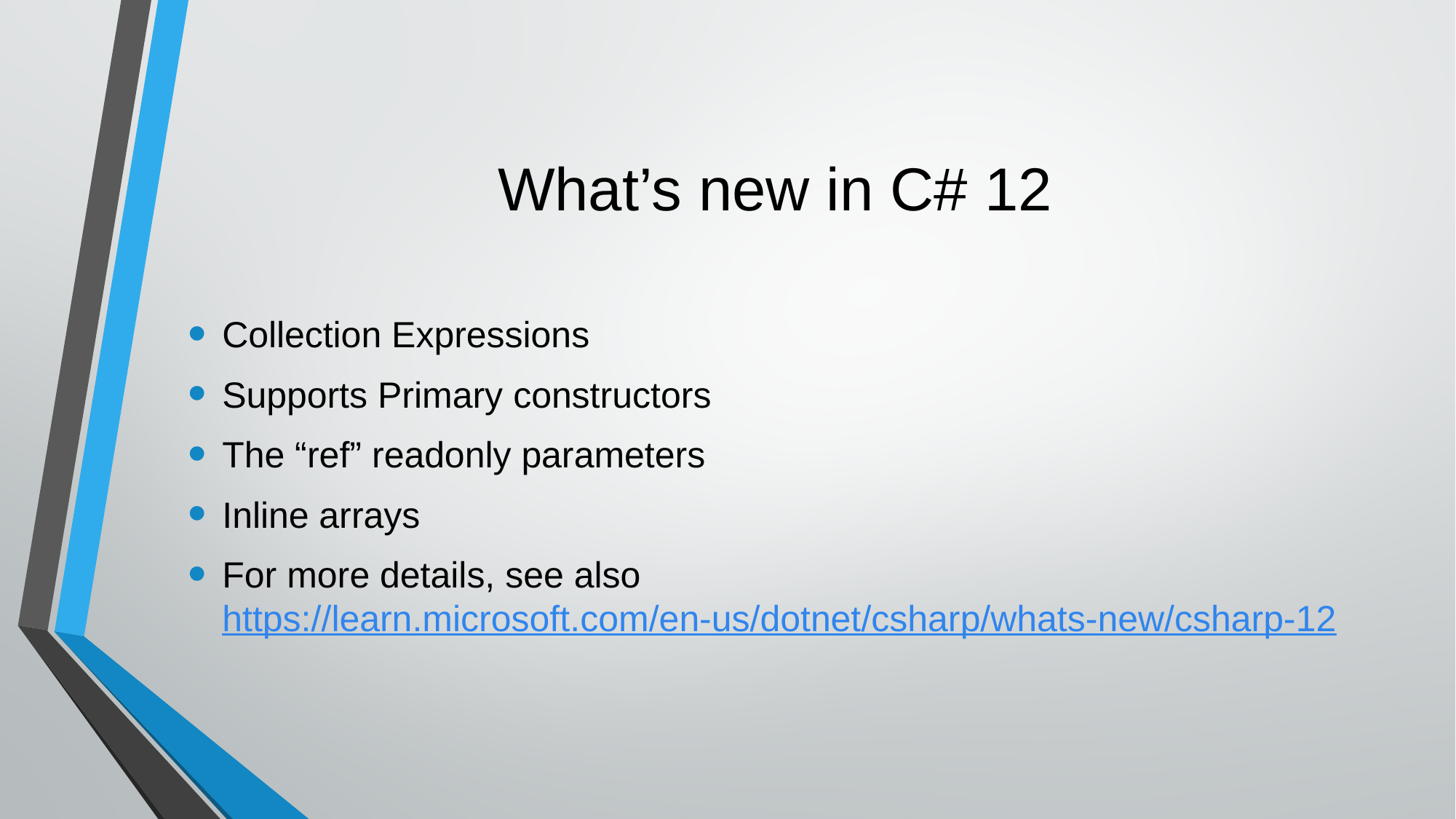

# What’s new in C# 12
Collection Expressions
Supports Primary constructors
The “ref” readonly parameters
Inline arrays
For more details, see also https://learn.microsoft.com/en-us/dotnet/csharp/whats-new/csharp-12